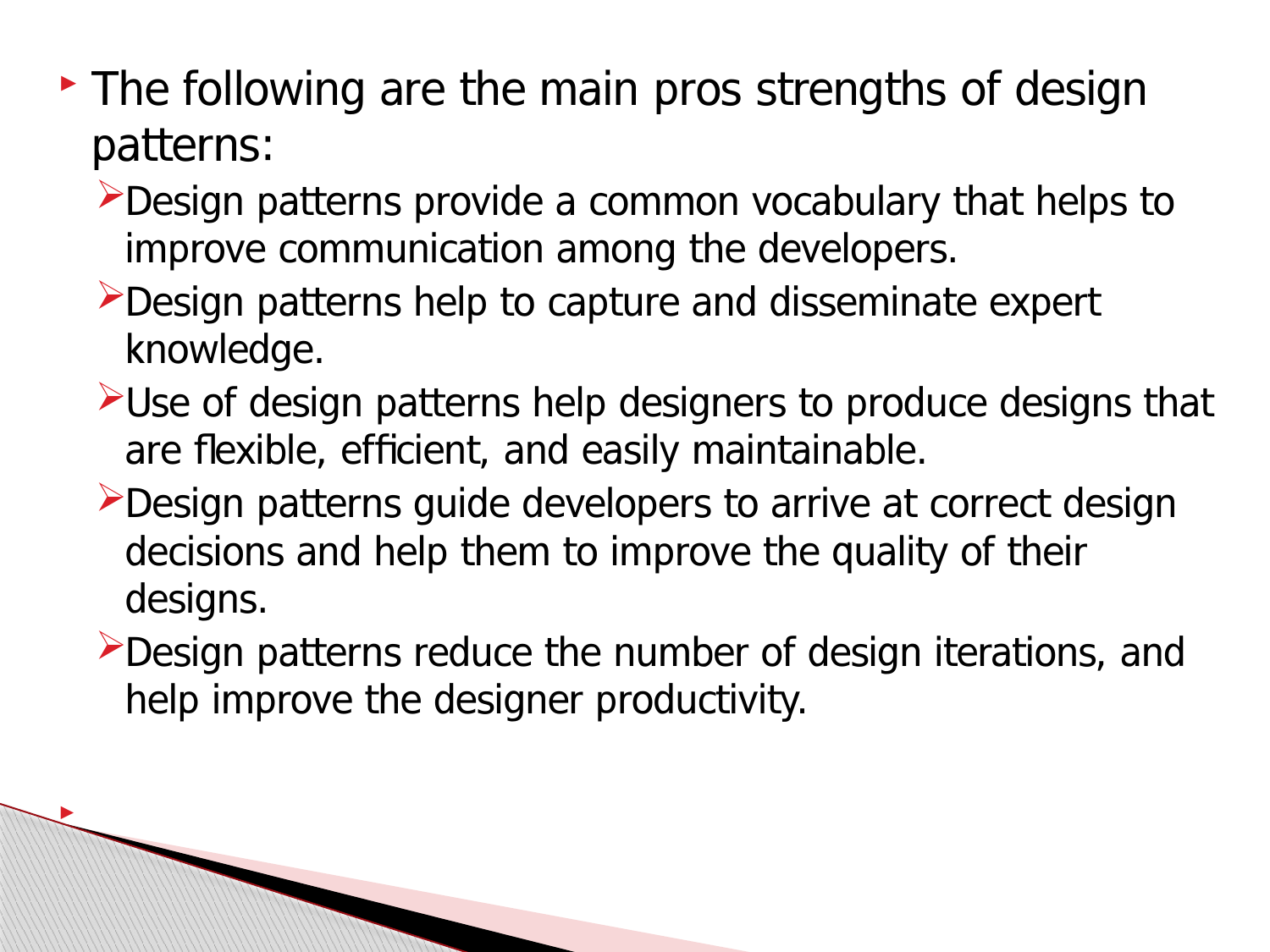

The following are the main pros strengths of design patterns:
Design patterns provide a common vocabulary that helps to improve communication among the developers.
Design patterns help to capture and disseminate expert knowledge.
Use of design patterns help designers to produce designs that are flexible, efficient, and easily maintainable.
Design patterns guide developers to arrive at correct design decisions and help them to improve the quality of their designs.
Design patterns reduce the number of design iterations, and help improve the designer productivity.